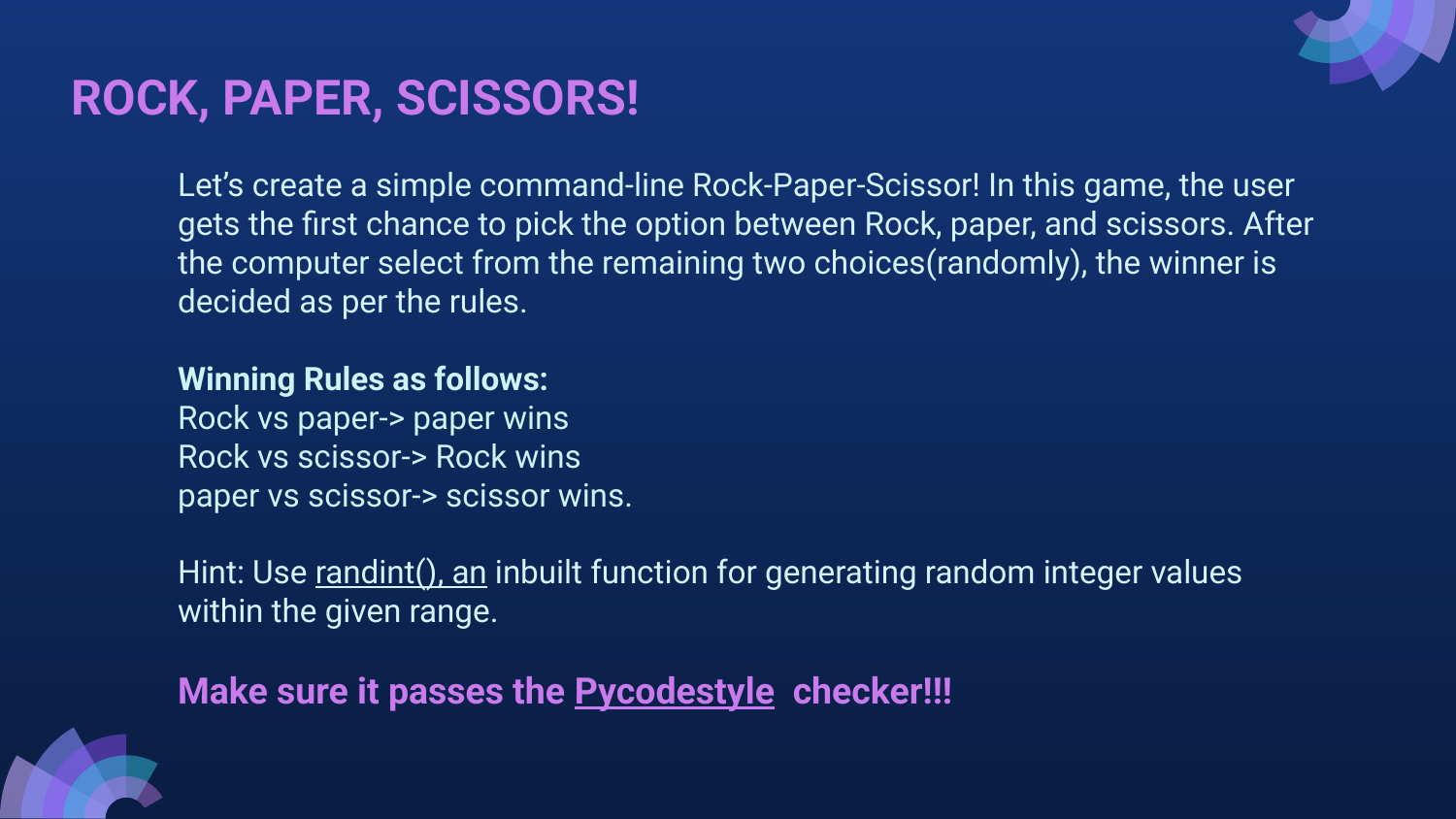

ROCK, PAPER, SCISSORS!
Let’s create a simple command-line Rock-Paper-Scissor! In this game, the user gets the first chance to pick the option between Rock, paper, and scissors. After the computer select from the remaining two choices(randomly), the winner is decided as per the rules.

Winning Rules as follows:
Rock vs paper-> paper wins
Rock vs scissor-> Rock wins
paper vs scissor-> scissor wins.

Hint: Use randint(), an inbuilt function for generating random integer values within the given range.

Make sure it passes the Pycodestyle  checker!!!